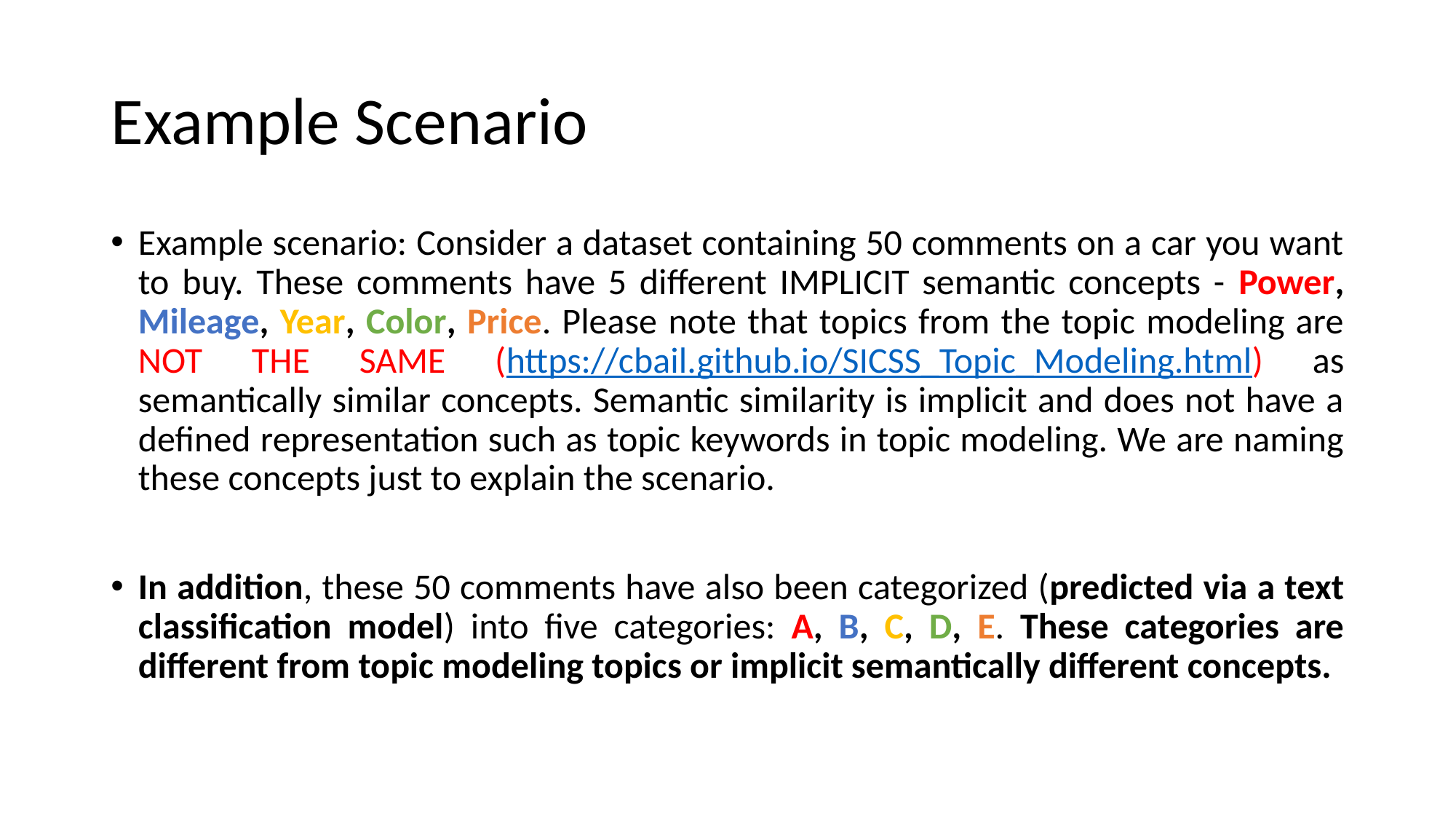

# Example Scenario
Example scenario: Consider a dataset containing 50 comments on a car you want to buy. These comments have 5 different IMPLICIT semantic concepts - Power, Mileage, Year, Color, Price. Please note that topics from the topic modeling are NOT THE SAME (https://cbail.github.io/SICSS_Topic_Modeling.html) as semantically similar concepts. Semantic similarity is implicit and does not have a defined representation such as topic keywords in topic modeling. We are naming these concepts just to explain the scenario.

In addition, these 50 comments have also been categorized (predicted via a text classification model) into five categories: A, B, C, D, E. These categories are different from topic modeling topics or implicit semantically different concepts.